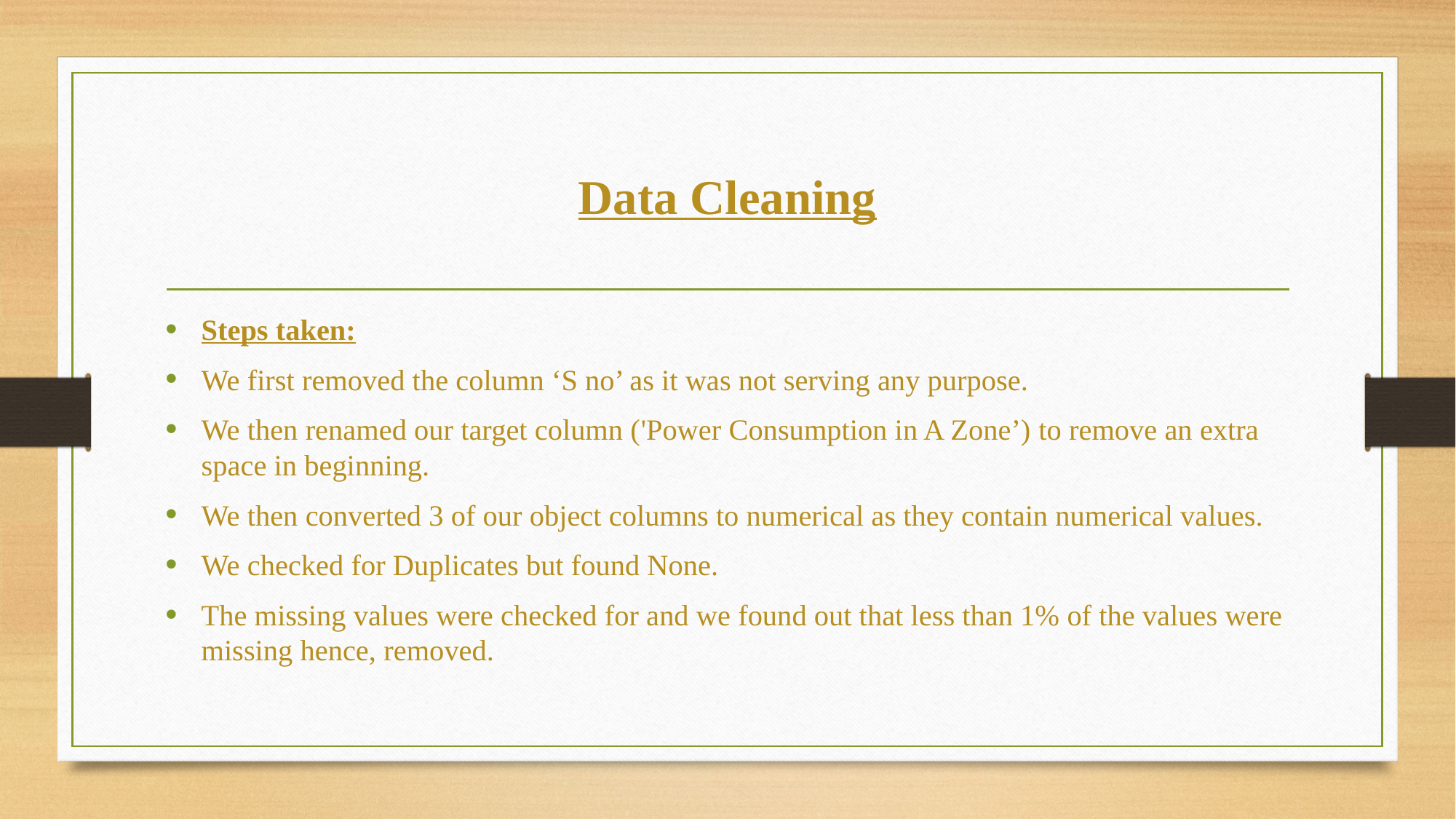

# Data Cleaning
Steps taken:
We first removed the column ‘S no’ as it was not serving any purpose.
We then renamed our target column ('Power Consumption in A Zone’) to remove an extra space in beginning.
We then converted 3 of our object columns to numerical as they contain numerical values.
We checked for Duplicates but found None.
The missing values were checked for and we found out that less than 1% of the values were missing hence, removed.